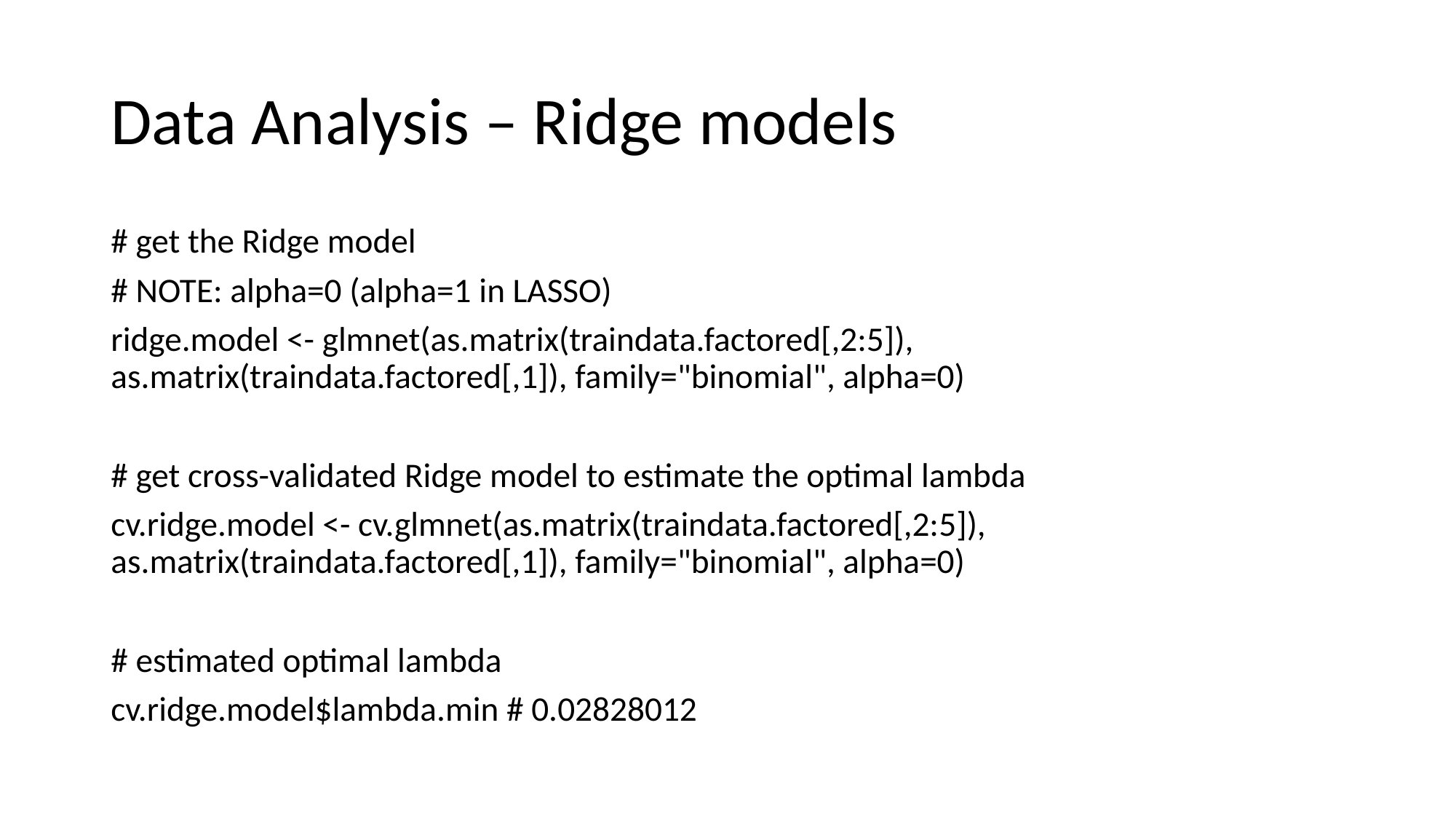

# Data Analysis – Ridge models
# get the Ridge model
# NOTE: alpha=0 (alpha=1 in LASSO)
ridge.model <- glmnet(as.matrix(traindata.factored[,2:5]), as.matrix(traindata.factored[,1]), family="binomial", alpha=0)

# get cross-validated Ridge model to estimate the optimal lambda
cv.ridge.model <- cv.glmnet(as.matrix(traindata.factored[,2:5]), as.matrix(traindata.factored[,1]), family="binomial", alpha=0)

# estimated optimal lambda
cv.ridge.model$lambda.min # 0.02828012